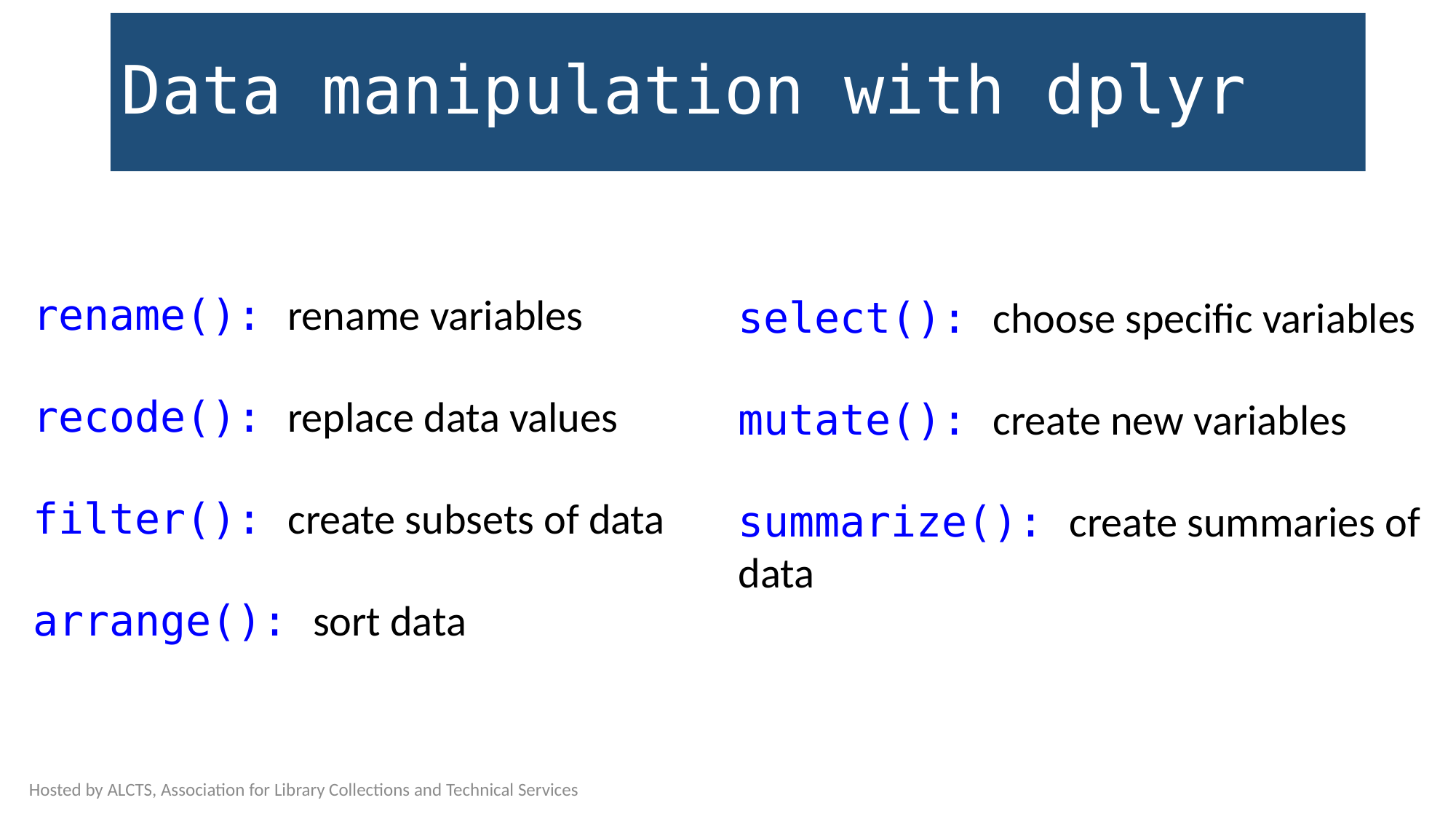

# Data manipulation with dplyr
rename(): rename variables

recode(): replace data values

filter(): create subsets of data

arrange(): sort data

select(): choose specific variables

mutate(): create new variables

summarize(): create summaries of data
Hosted by ALCTS, Association for Library Collections and Technical Services